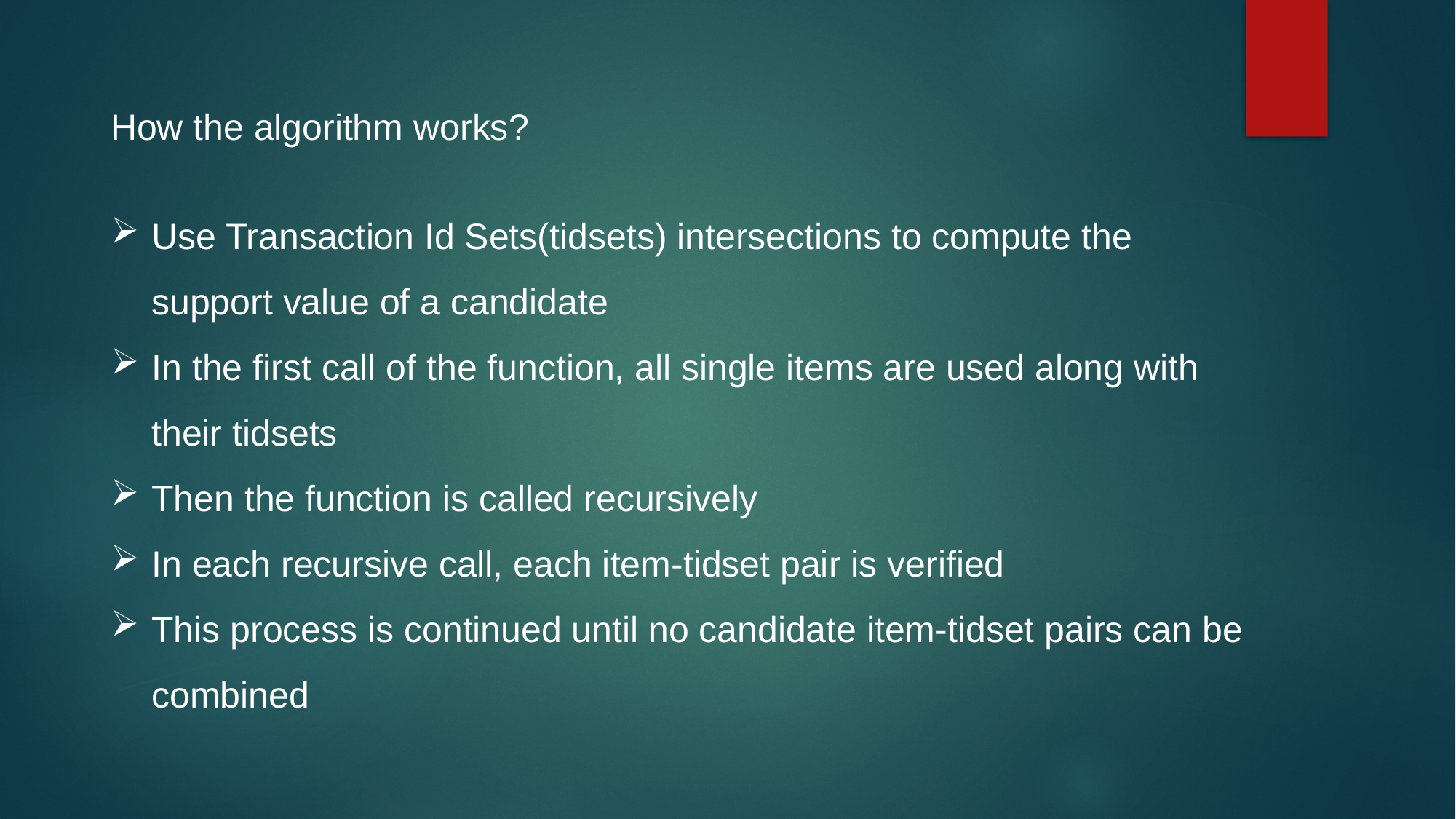

How the algorithm works?

Use Transaction Id Sets(tidsets) intersections to compute the support value of a candidate
In the first call of the function, all single items are used along with their tidsets
Then the function is called recursively
In each recursive call, each item-tidset pair is verified
This process is continued until no candidate item-tidset pairs can be combined